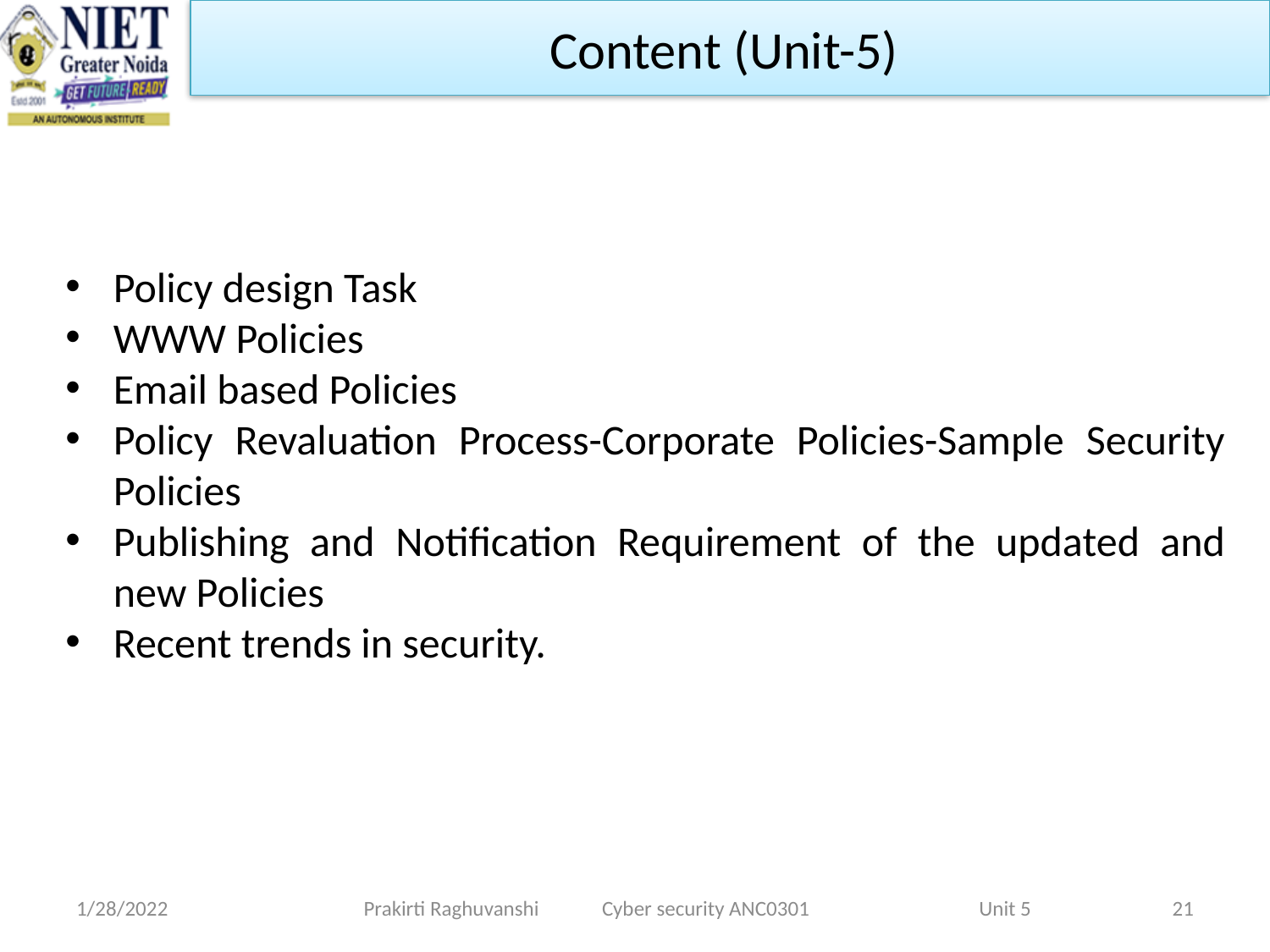

Content (Unit-5)
Policy design Task
WWW Policies
Email based Policies
Policy Revaluation Process-Corporate Policies-Sample Security Policies
Publishing and Notification Requirement of the updated and new Policies
Recent trends in security.

1/28/2022
Prakirti Raghuvanshi             Cyber security ANC0301                                   Unit 5
21